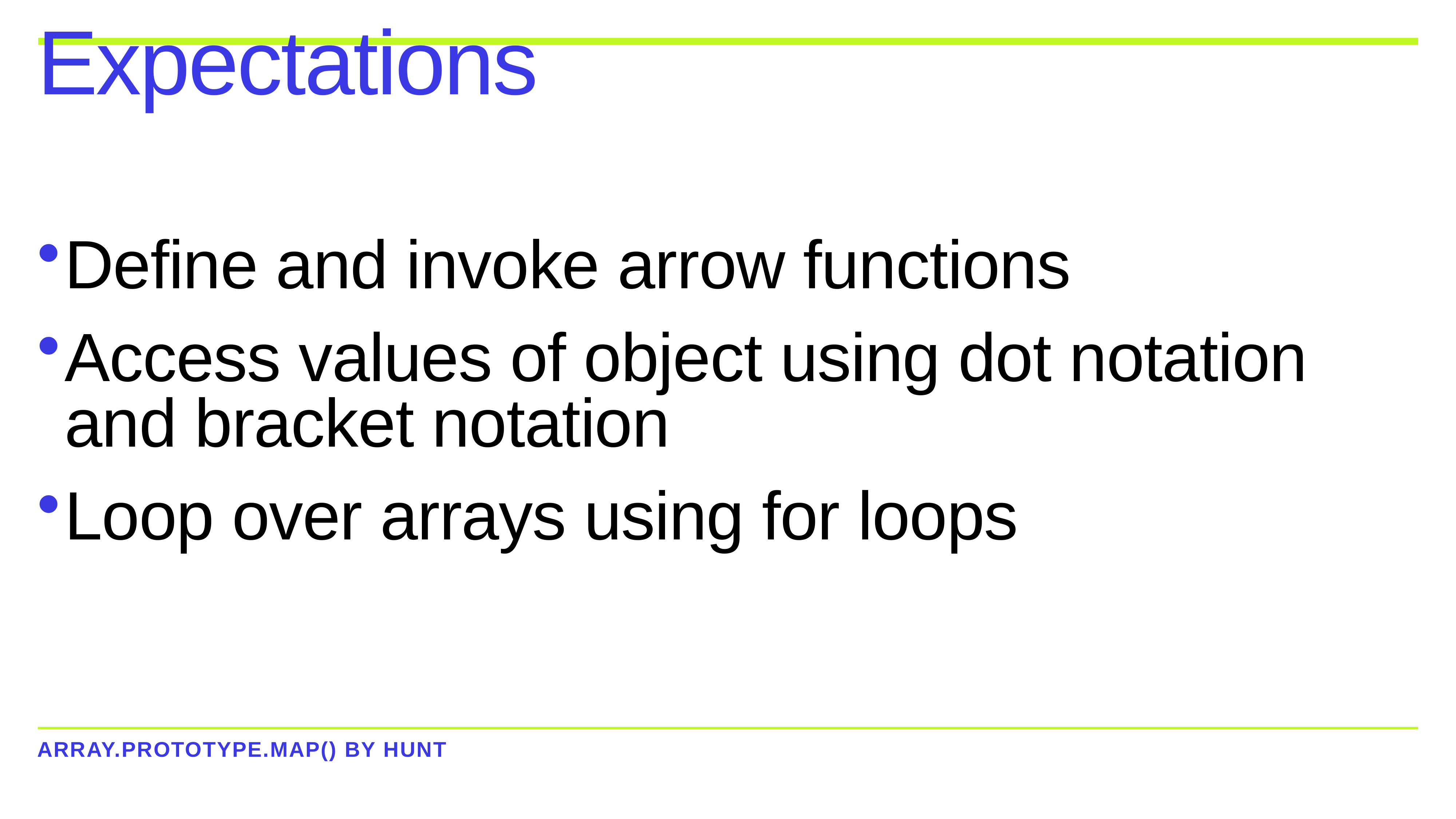

# Expectations
Define and invoke arrow functions
Access values of object using dot notation and bracket notation
Loop over arrays using for loops
ARRAY.PROTOTYPE.MAP() By hunt